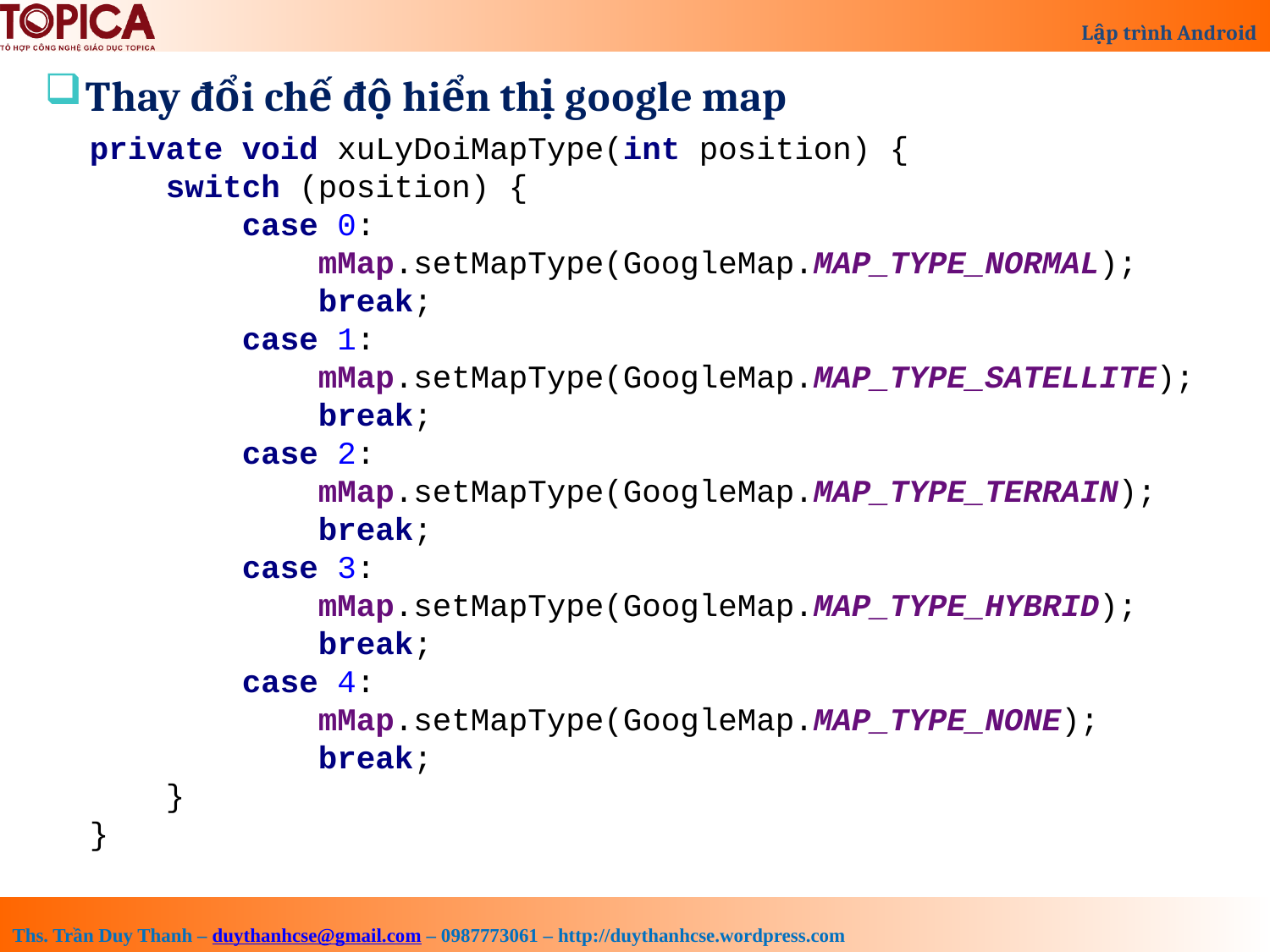

Thay đổi chế độ hiển thị google map
private void xuLyDoiMapType(int position) {
    switch (position) {
        case 0:
            mMap.setMapType(GoogleMap.MAP_TYPE_NORMAL);
            break;
        case 1:
            mMap.setMapType(GoogleMap.MAP_TYPE_SATELLITE);
            break;
        case 2:
            mMap.setMapType(GoogleMap.MAP_TYPE_TERRAIN);
            break;
        case 3:
            mMap.setMapType(GoogleMap.MAP_TYPE_HYBRID);
            break;
        case 4:
            mMap.setMapType(GoogleMap.MAP_TYPE_NONE);
            break;
    }
}